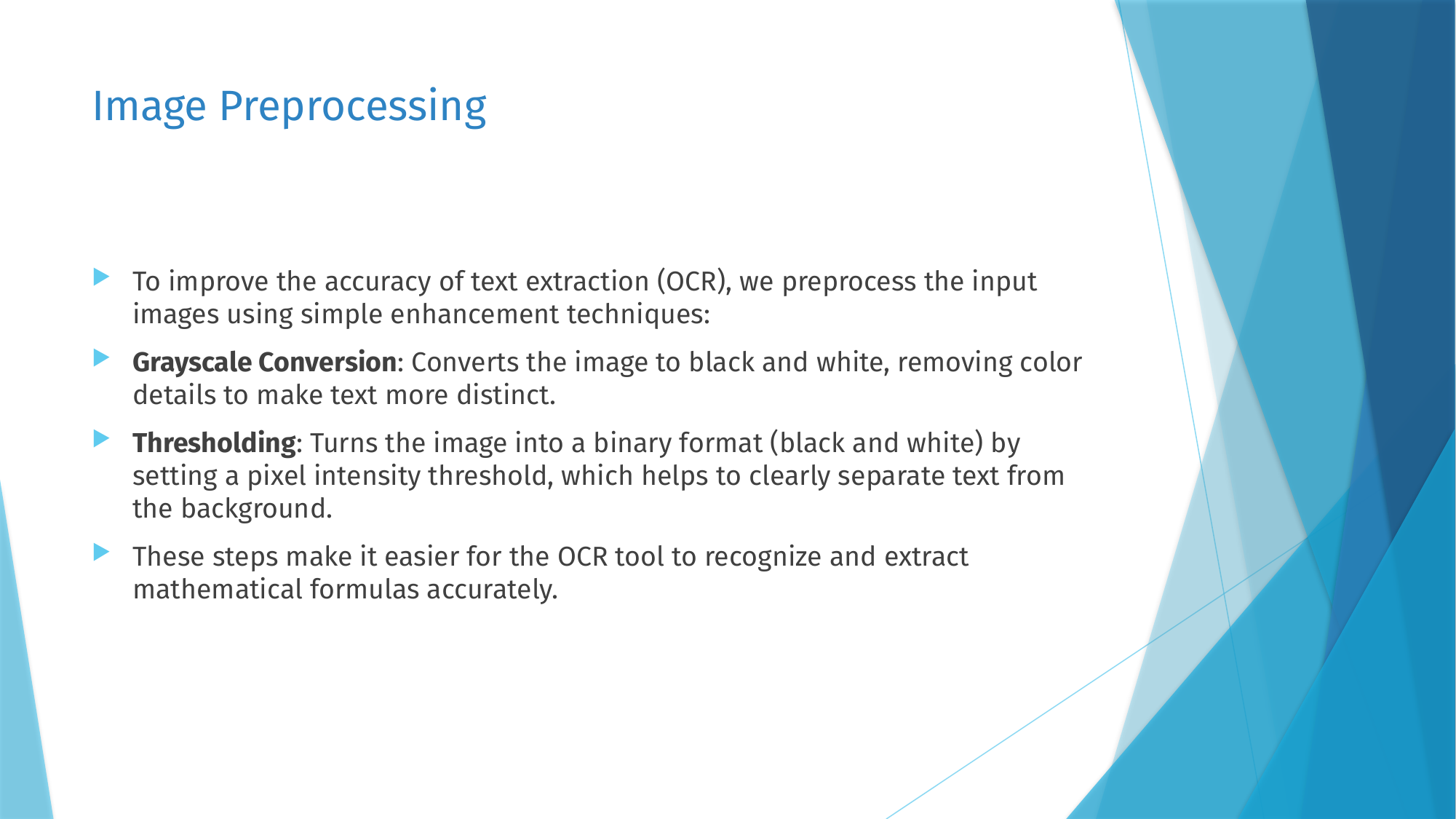

# Image Preprocessing
To improve the accuracy of text extraction (OCR), we preprocess the input images using simple enhancement techniques:
Grayscale Conversion: Converts the image to black and white, removing color details to make text more distinct.
Thresholding: Turns the image into a binary format (black and white) by setting a pixel intensity threshold, which helps to clearly separate text from the background.
These steps make it easier for the OCR tool to recognize and extract mathematical formulas accurately.